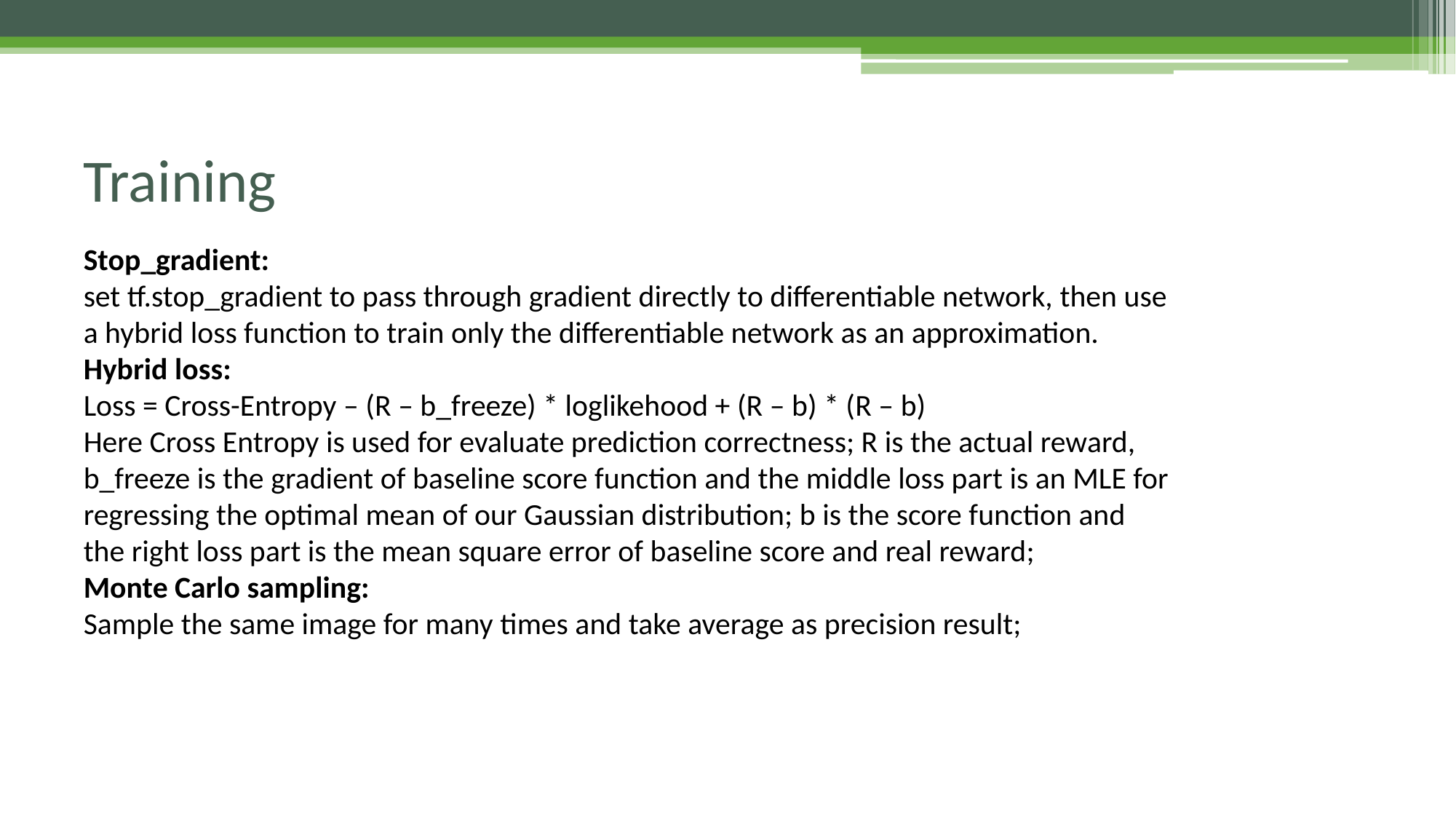

# Training
Stop_gradient:
set tf.stop_gradient to pass through gradient directly to differentiable network, then use a hybrid loss function to train only the differentiable network as an approximation.
Hybrid loss:
Loss = Cross-Entropy – (R – b_freeze) * loglikehood + (R – b) * (R – b)
Here Cross Entropy is used for evaluate prediction correctness; R is the actual reward, b_freeze is the gradient of baseline score function and the middle loss part is an MLE for regressing the optimal mean of our Gaussian distribution; b is the score function and the right loss part is the mean square error of baseline score and real reward;
Monte Carlo sampling:
Sample the same image for many times and take average as precision result;